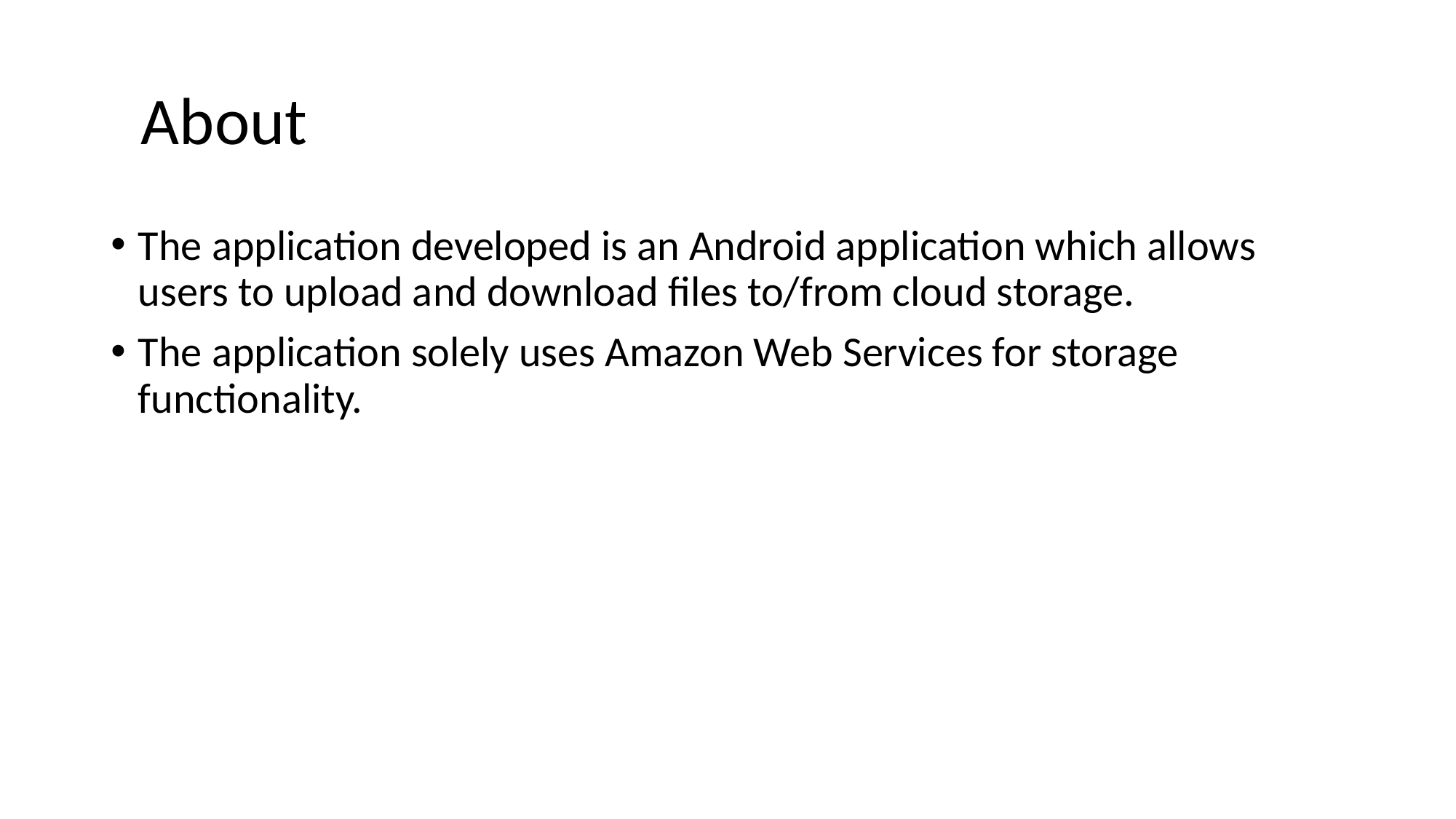

# About
The application developed is an Android application which allows users to upload and download files to/from cloud storage.
The application solely uses Amazon Web Services for storage functionality.